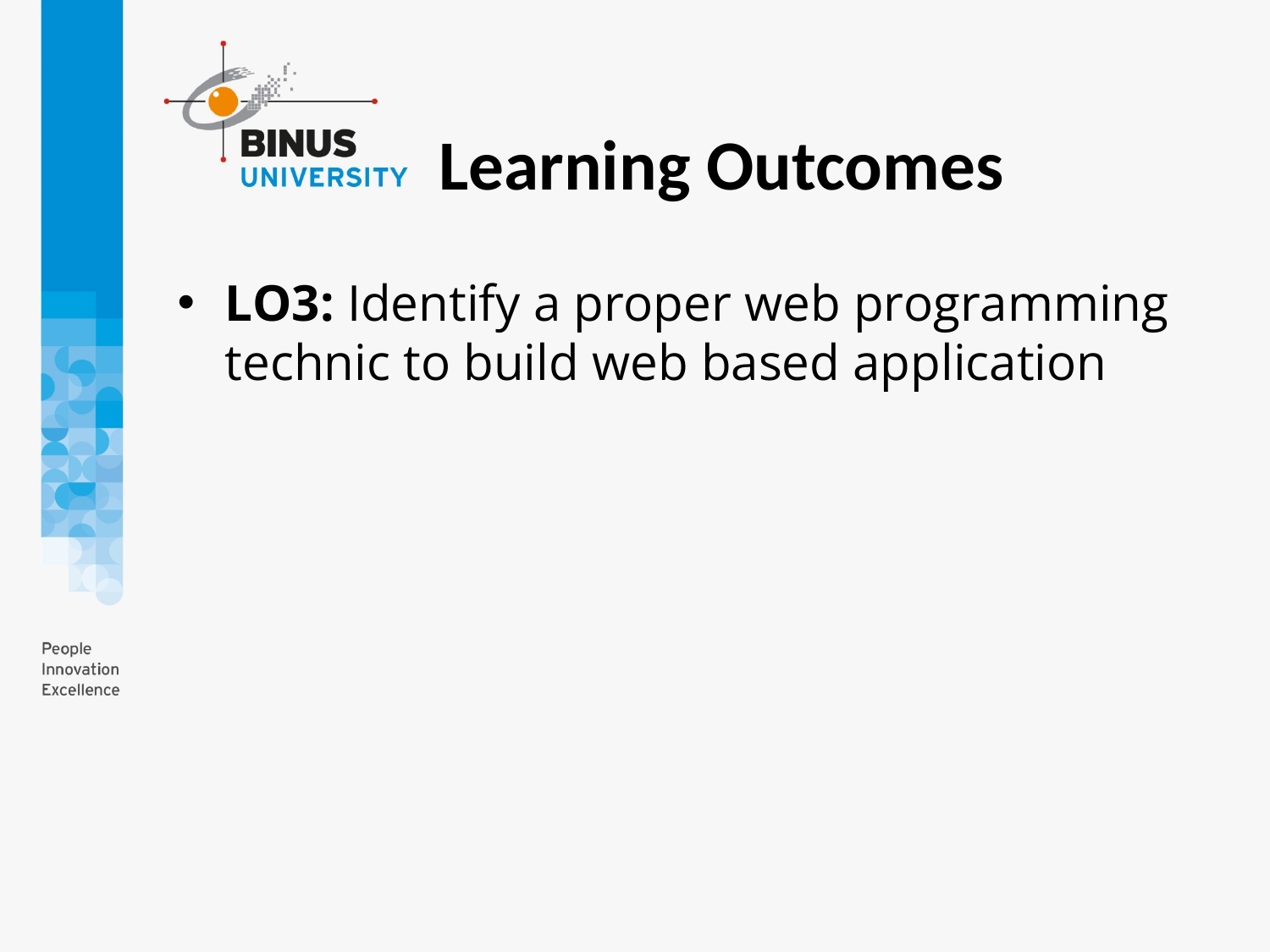

Learning Outcomes
LO3: Identify a proper web programming technic to build web based application